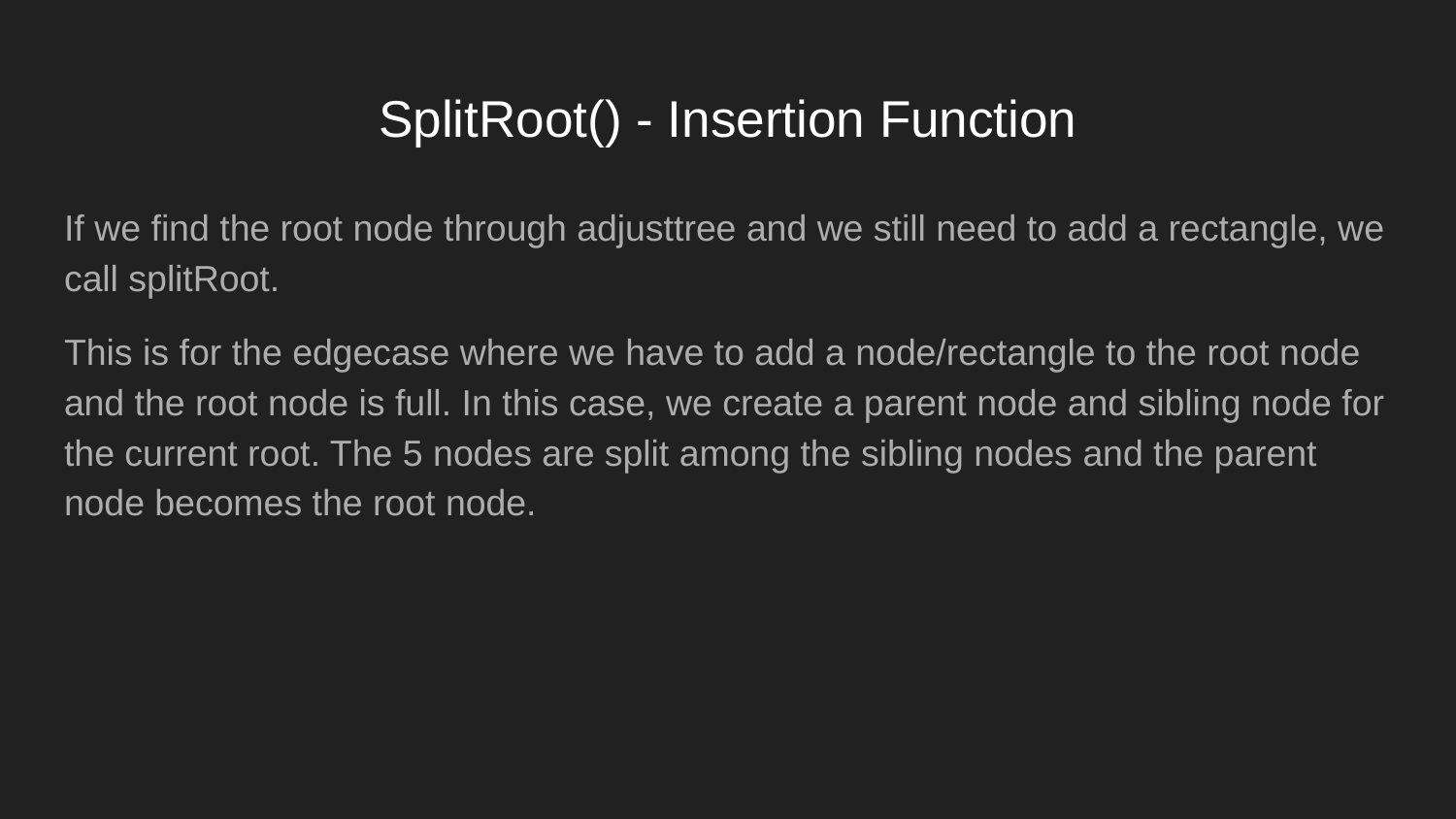

# SplitRoot() - Insertion Function
If we find the root node through adjusttree and we still need to add a rectangle, we call splitRoot.
This is for the edgecase where we have to add a node/rectangle to the root node and the root node is full. In this case, we create a parent node and sibling node for the current root. The 5 nodes are split among the sibling nodes and the parent node becomes the root node.